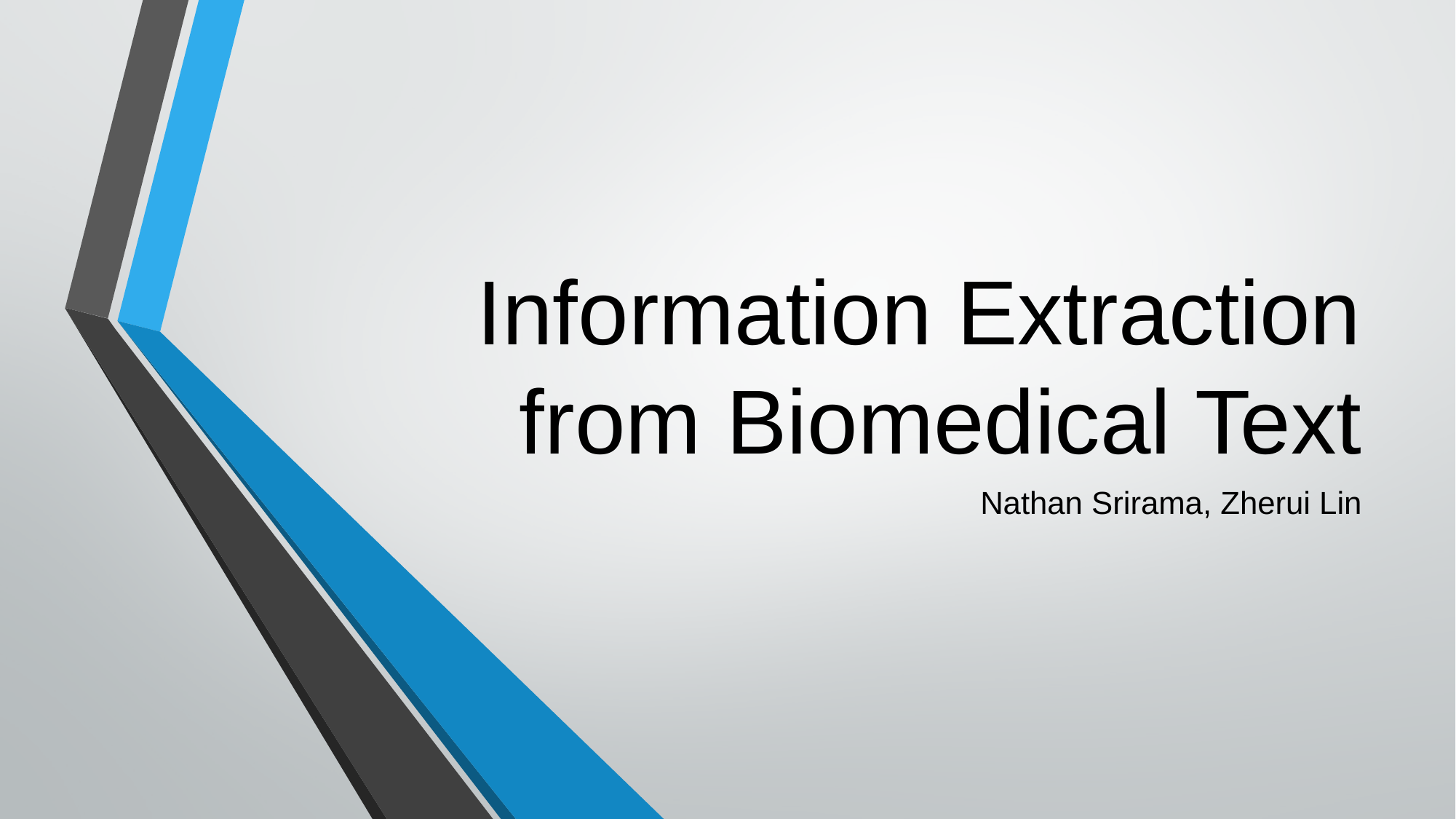

# Information Extraction from Biomedical Text
Nathan Srirama, Zherui Lin